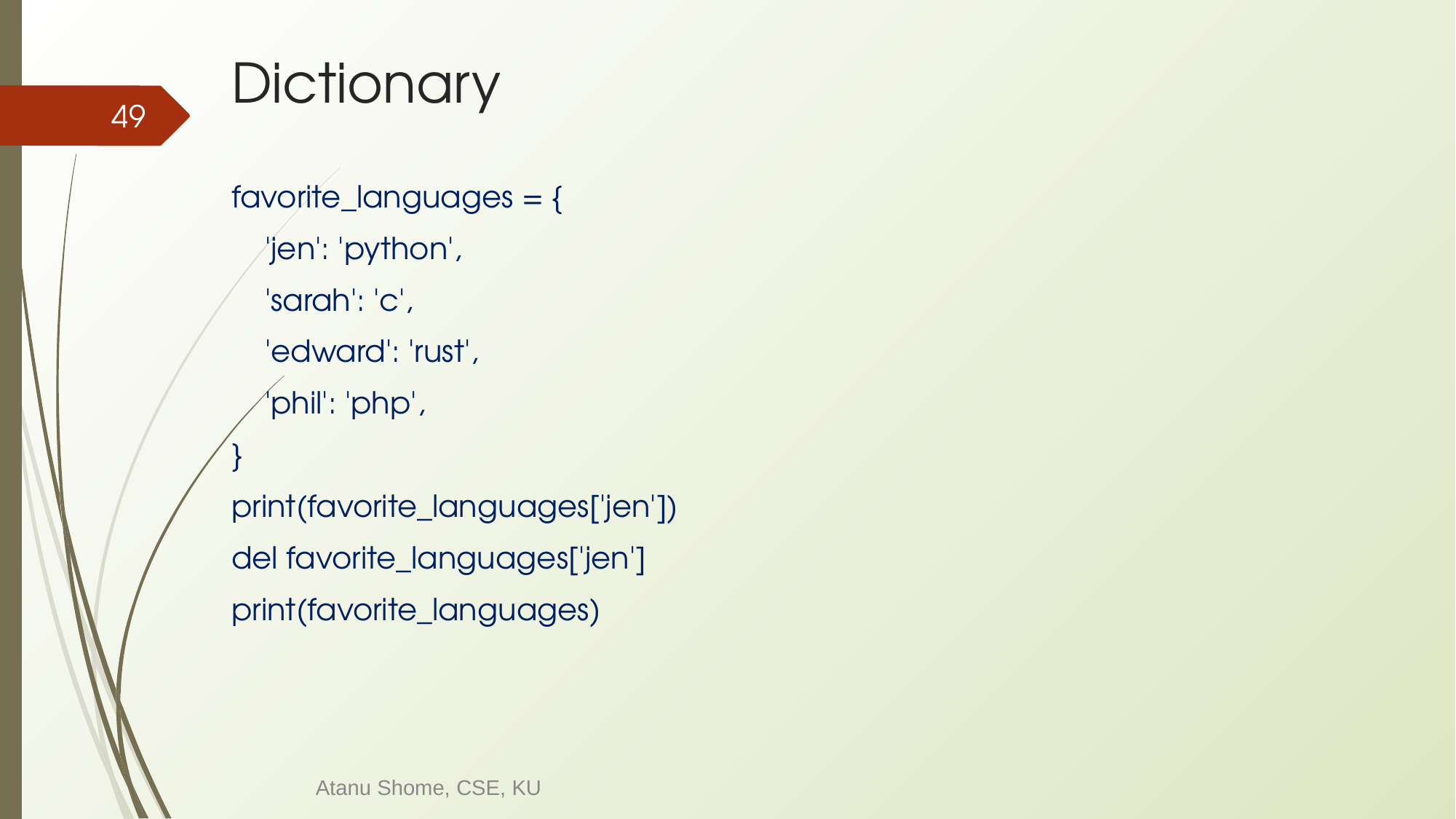

# Dictionary
49
favorite_languages = {
    'jen': 'python',
    'sarah': 'c',
    'edward': 'rust',
    'phil': 'php',
}
print(favorite_languages['jen'])
del favorite_languages['jen']
print(favorite_languages)
Atanu Shome, CSE, KU